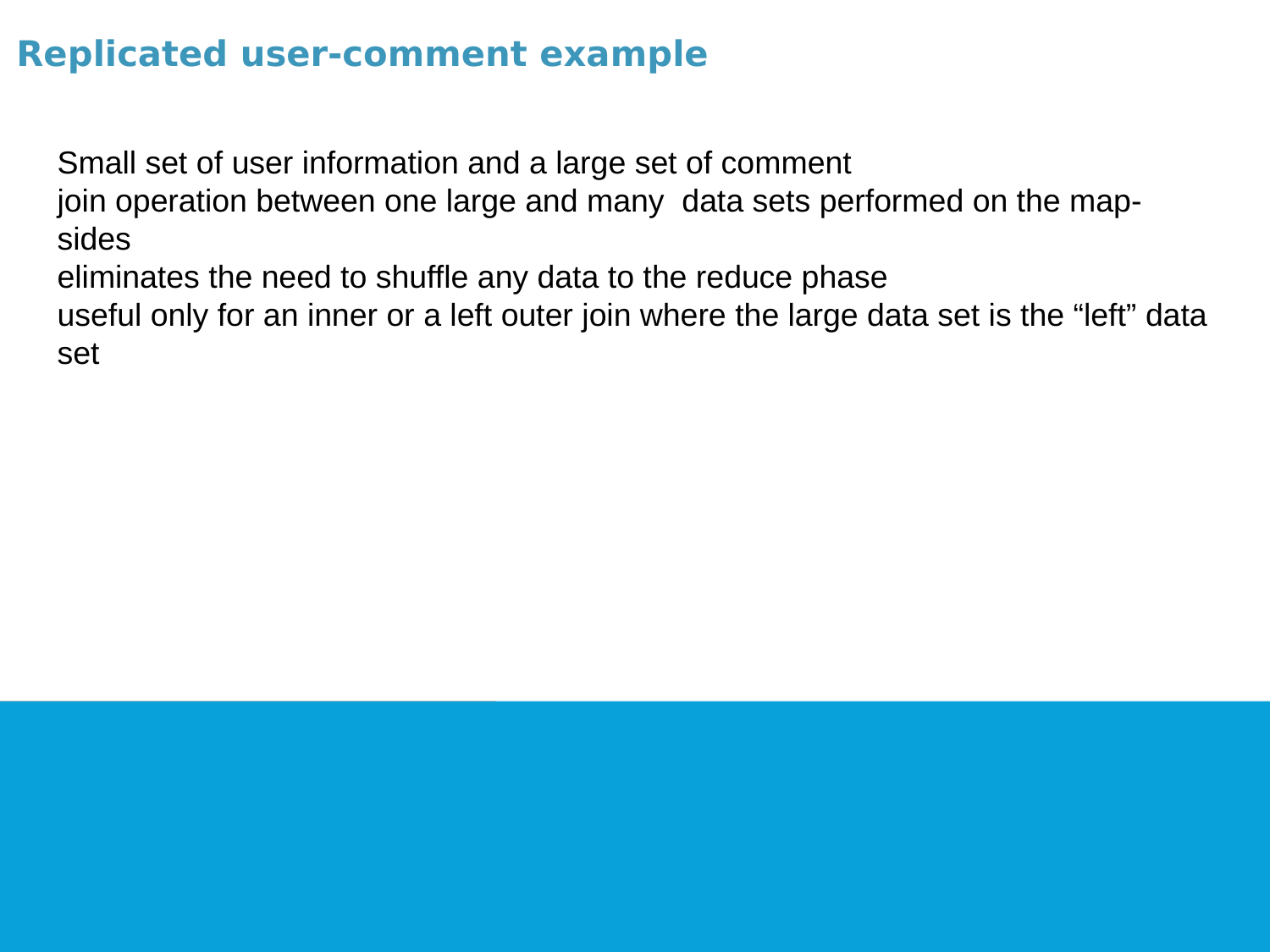

Replicated user-comment example
Small set of user information and a large set of comment
join operation between one large and many  data sets performed on the map-sides
eliminates the need to shuffle any data to the reduce phase
useful only for an inner or a left outer join where the large data set is the “left” data set